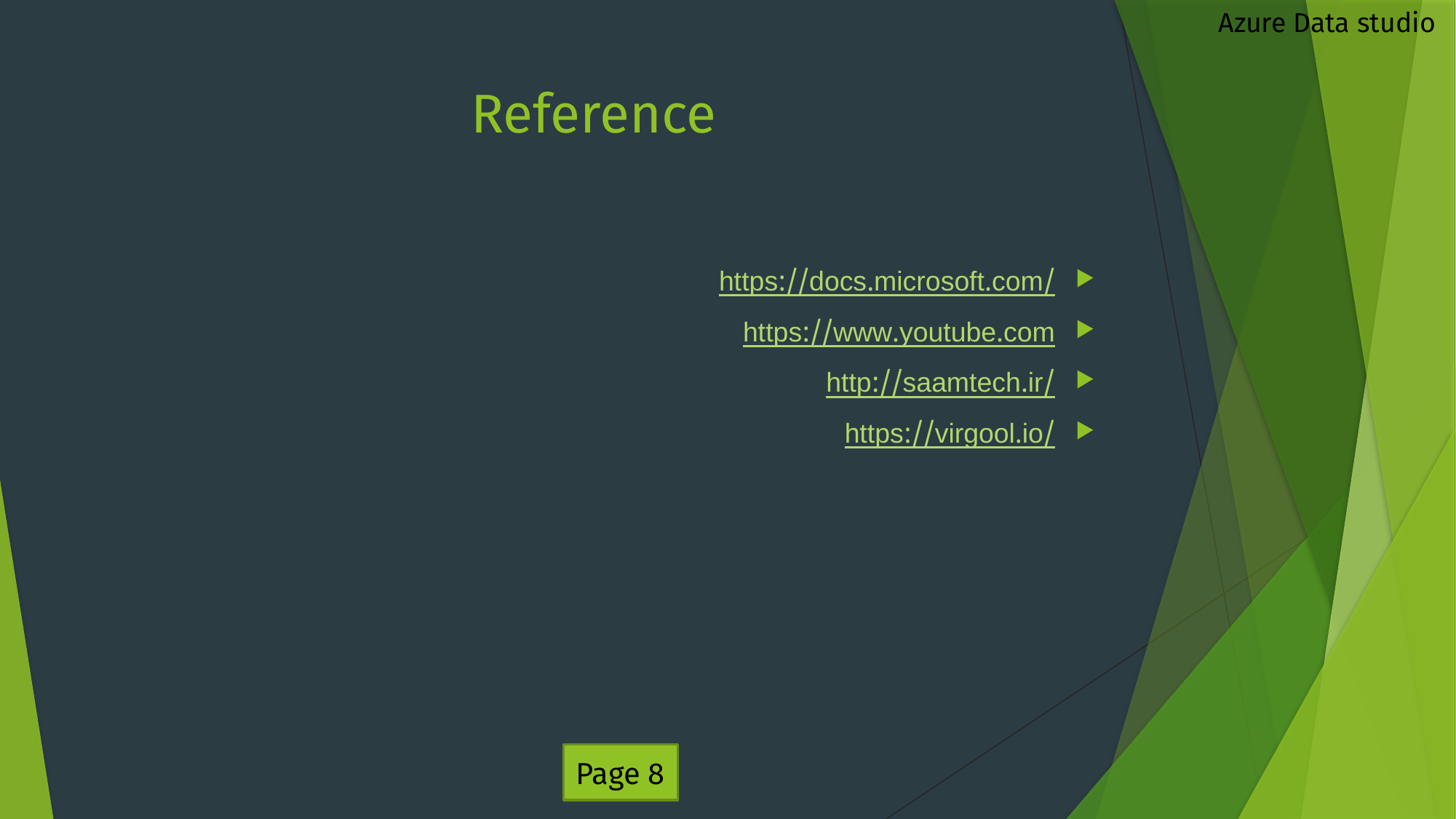

Azure Data studio
# Reference
https://docs.microsoft.com/
https://www.youtube.com
http://saamtech.ir/
https://virgool.io/

Page 8